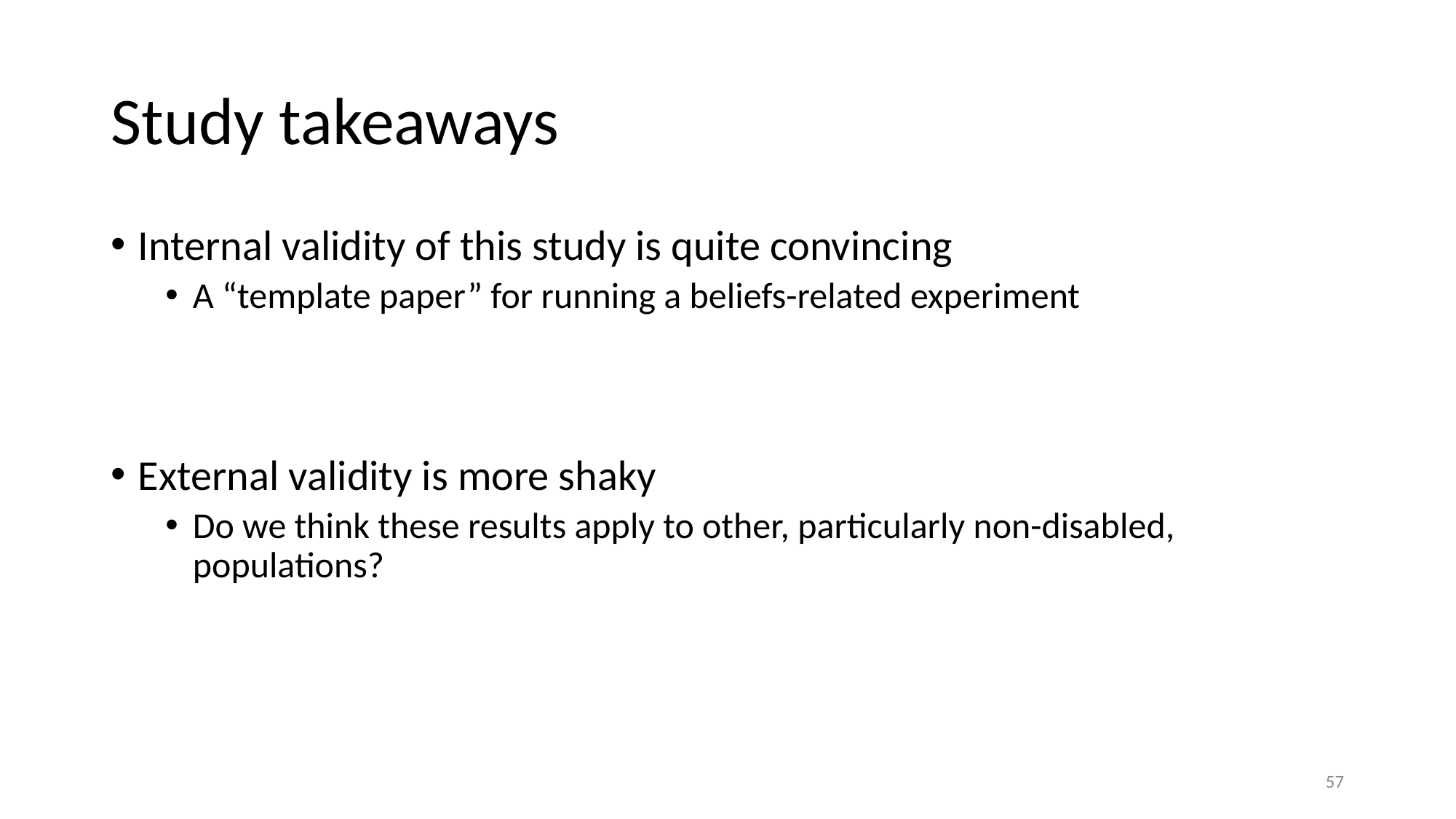

# Study takeaways
Internal validity of this study is quite convincing
A “template paper” for running a beliefs-related experiment

External validity is more shaky
Do we think these results apply to other, particularly non-disabled,  populations?
57